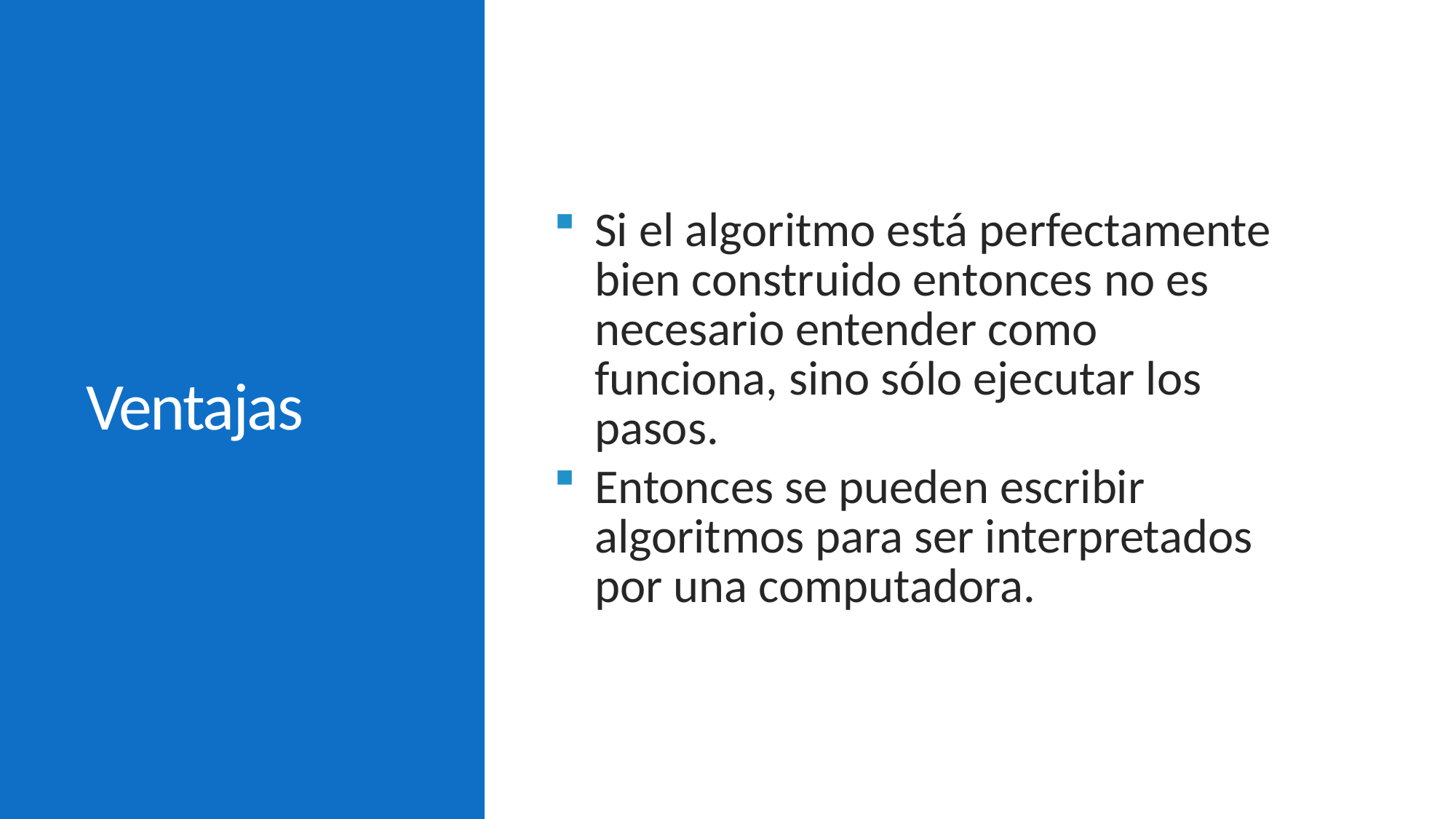

# Ventajas
Si el algoritmo está perfectamente bien construido entonces no es necesario entender como funciona, sino sólo ejecutar los pasos.
Entonces se pueden escribir algoritmos para ser interpretados por una computadora.